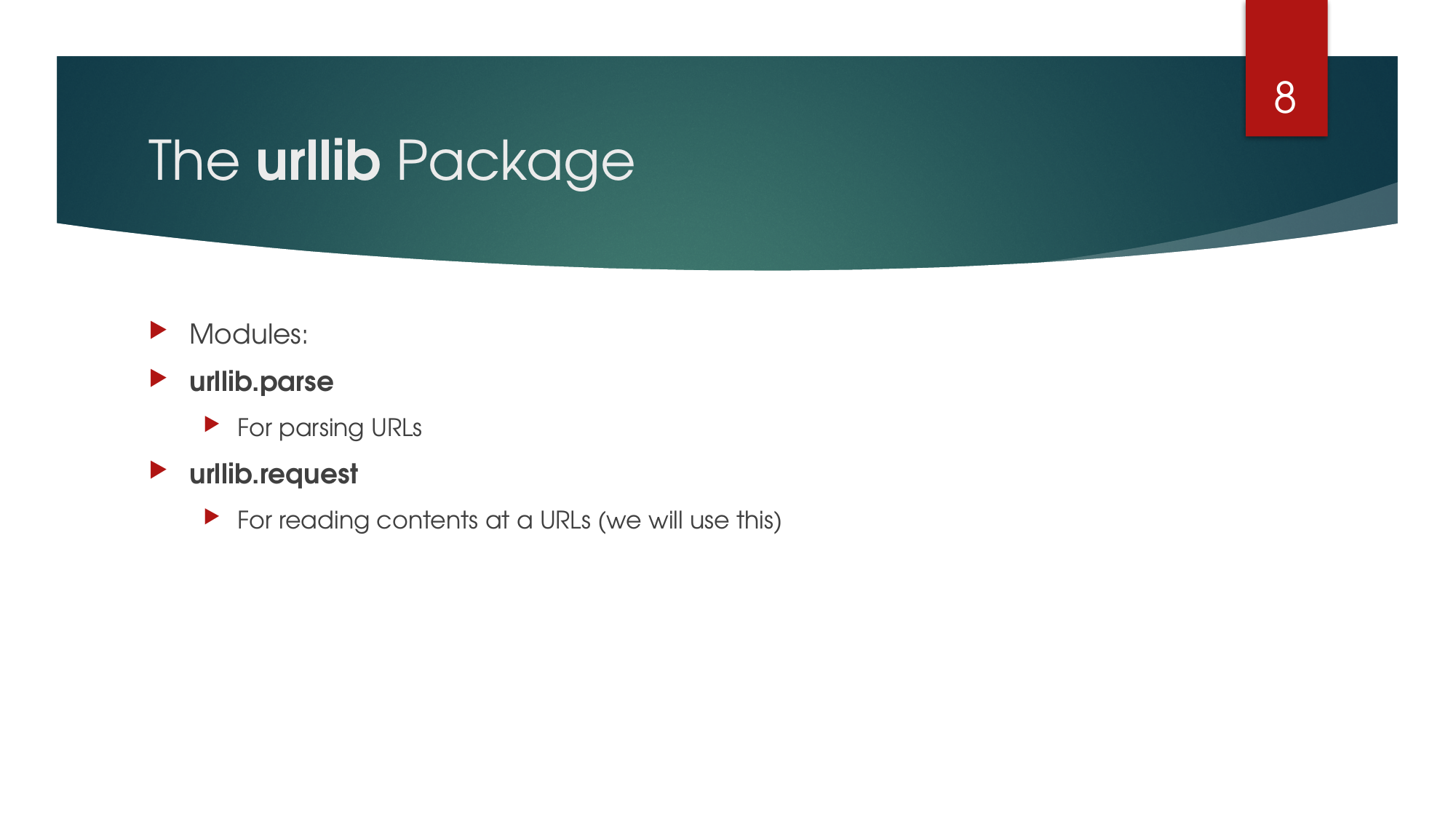

8
# The urllib Package
Modules:
urllib.parse
For parsing URLs
urllib.request
For reading contents at a URLs (we will use this)